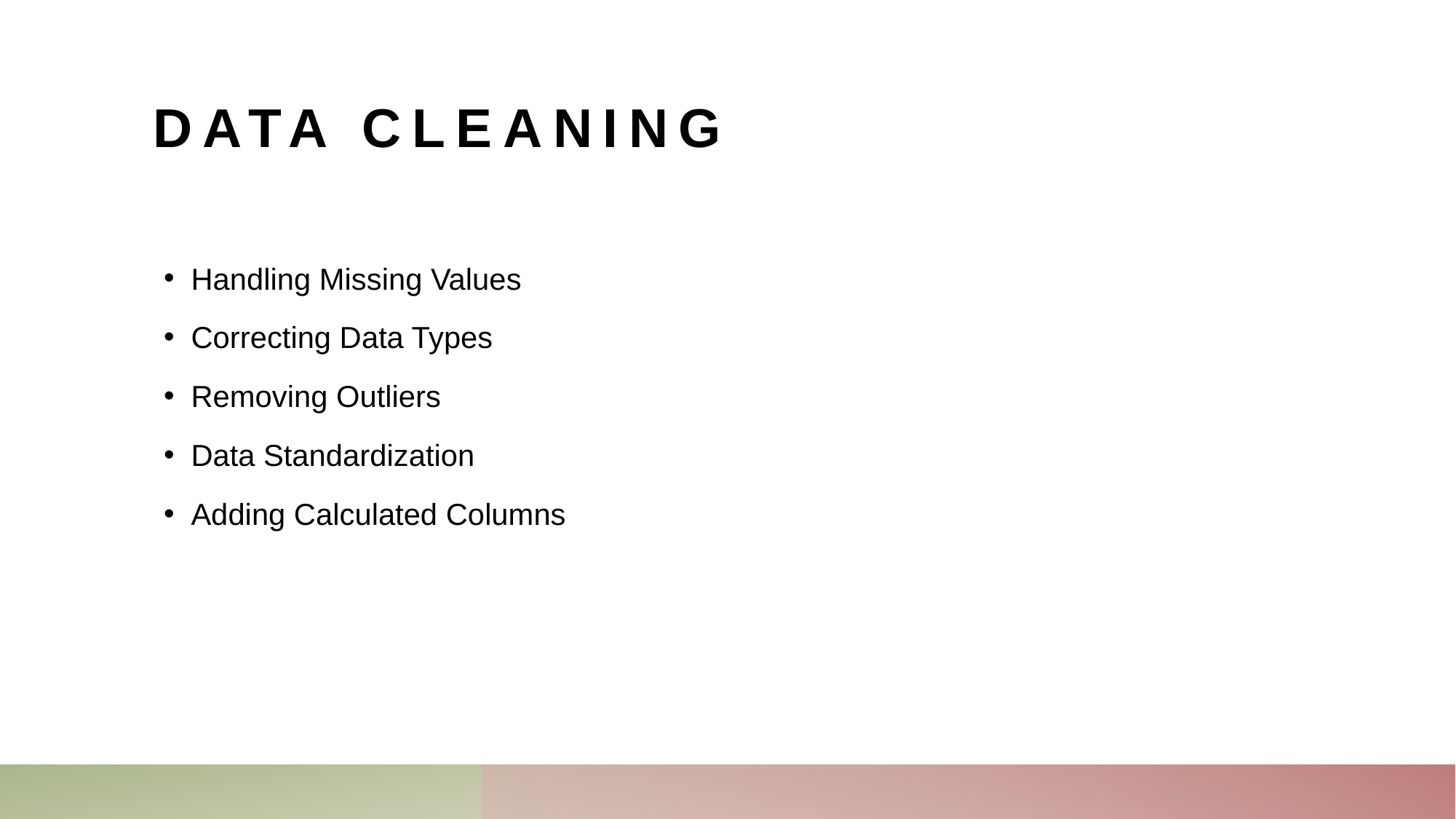

# Data Cleaning
Handling Missing Values
Correcting Data Types
Removing Outliers
Data Standardization
Adding Calculated Columns